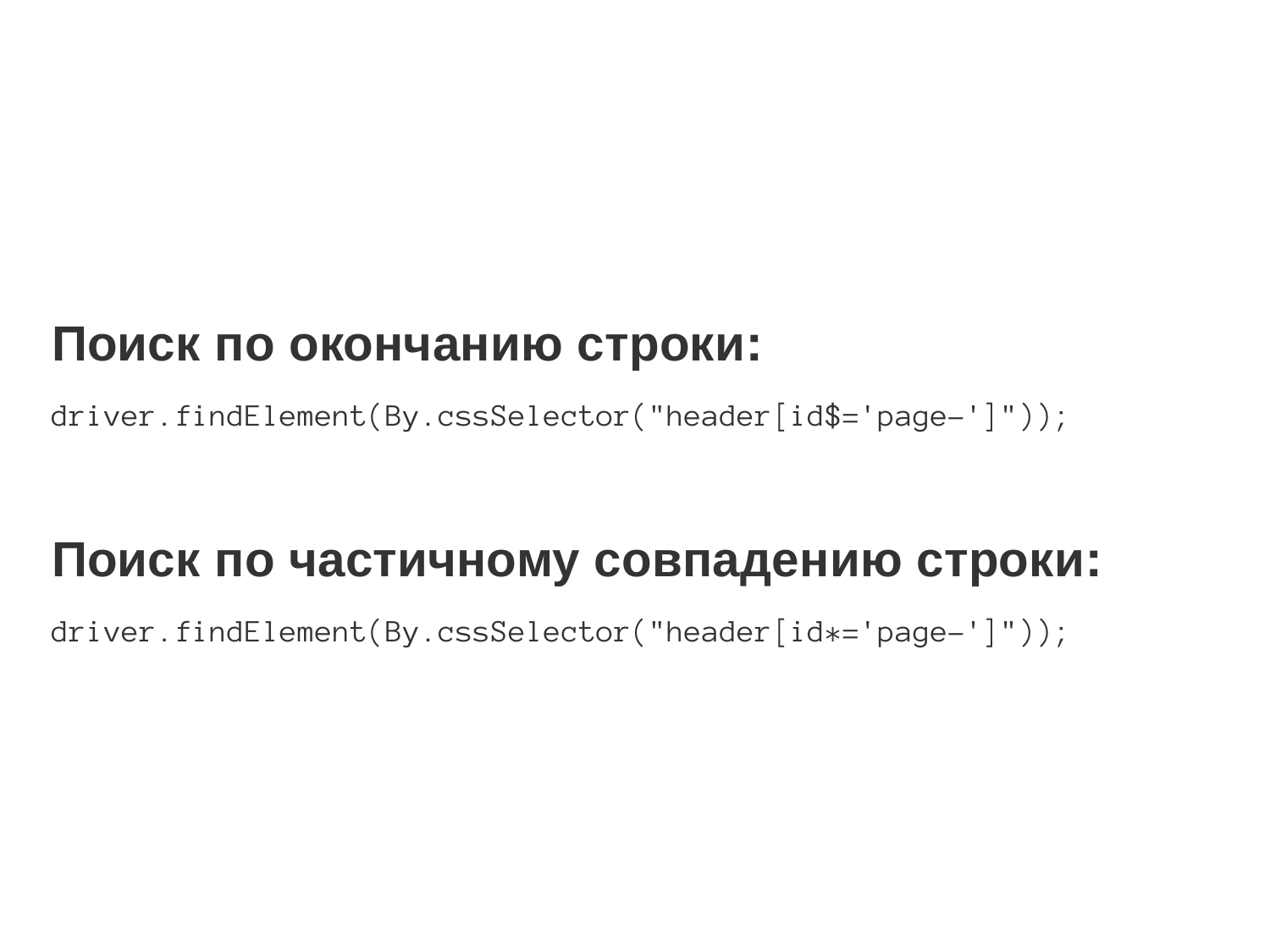

Поиск по окончанию строки:
driver.findElement(By.cssSelector("header[id$='page-']"));

Поиск по частичному совпадению строки:
driver.findElement(By.cssSelector("header[id*='page-']"));